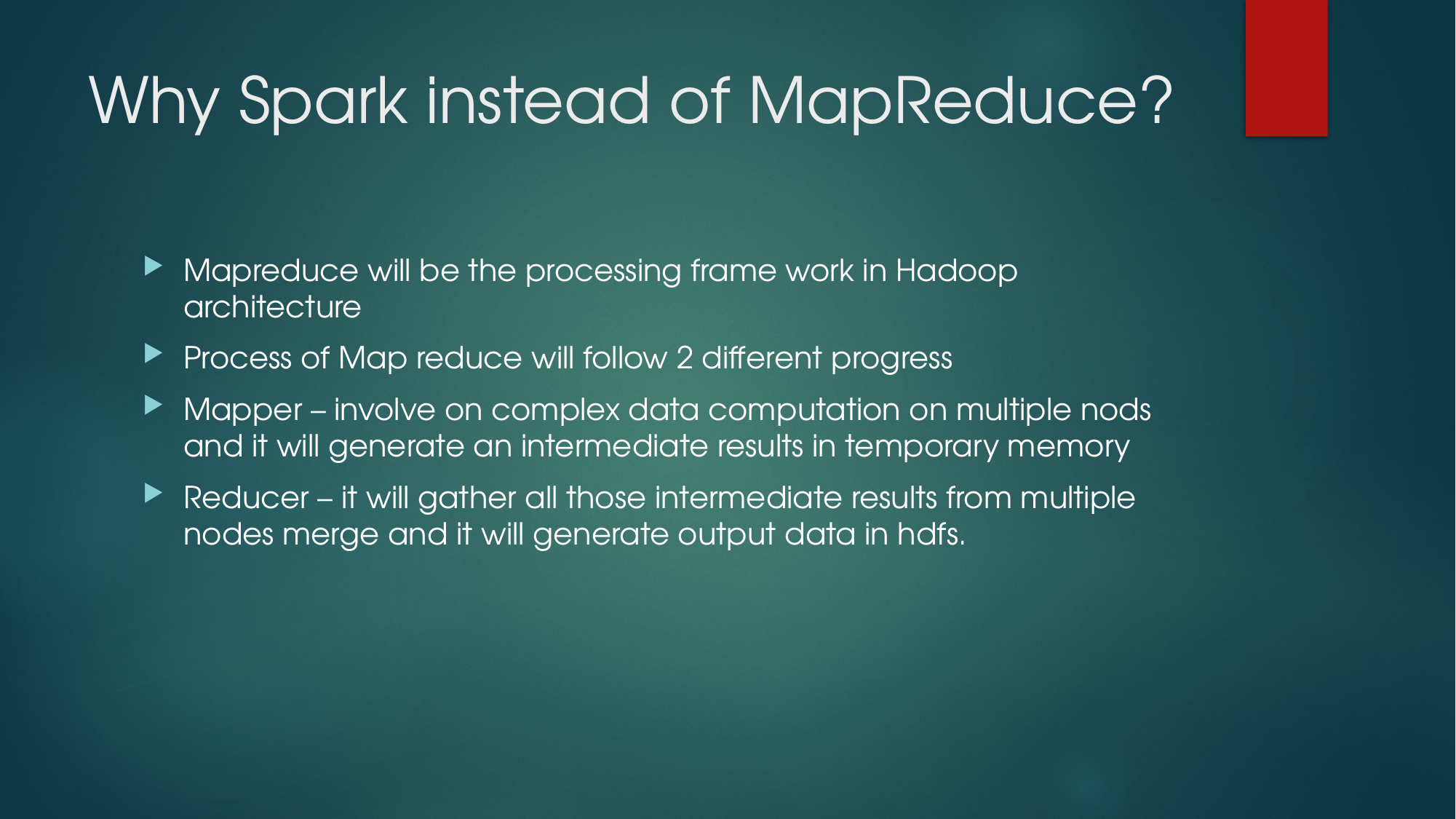

# Why Spark instead of MapReduce?
Mapreduce will be the processing frame work in Hadoop architecture
Process of Map reduce will follow 2 different progress
Mapper – involve on complex data computation on multiple nods and it will generate an intermediate results in temporary memory
Reducer – it will gather all those intermediate results from multiple nodes merge and it will generate output data in hdfs.